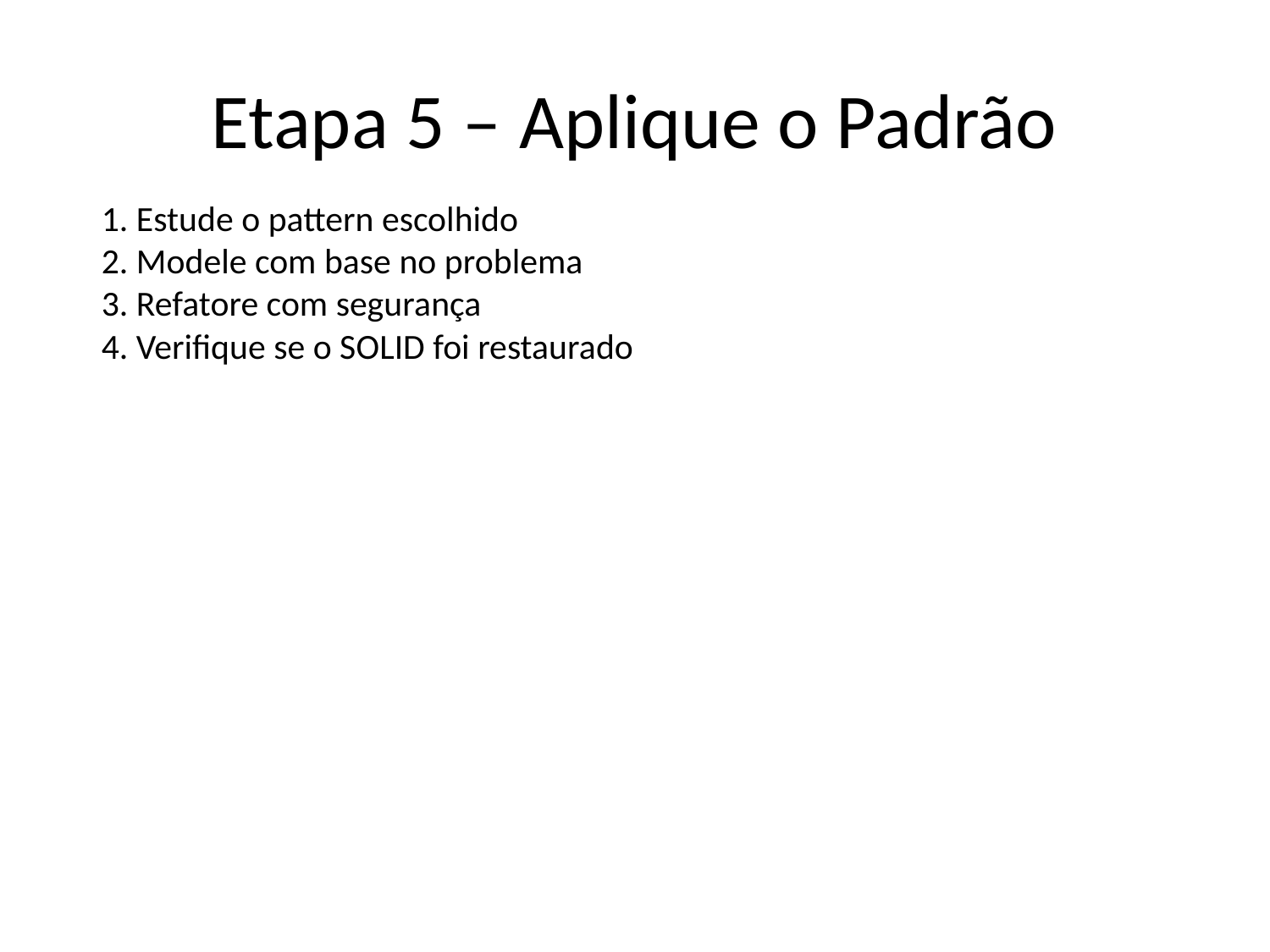

# Etapa 5 – Aplique o Padrão
1. Estude o pattern escolhido
2. Modele com base no problema
3. Refatore com segurança
4. Verifique se o SOLID foi restaurado